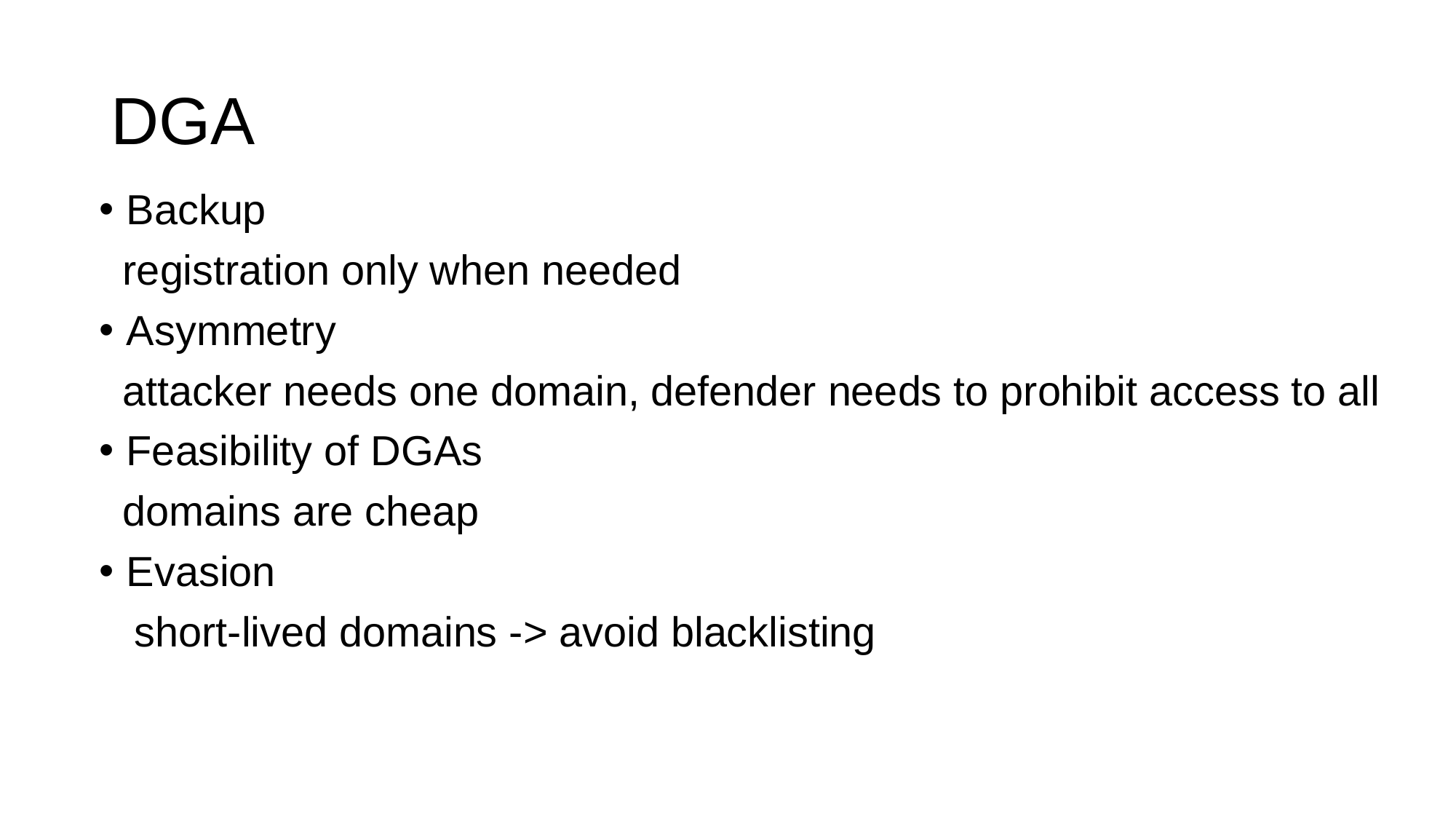

# DGA
Backup
  registration only when needed
Asymmetry
  attacker needs one domain, defender needs to prohibit access to all
Feasibility of DGAs
  domains are cheap
Evasion
   short-lived domains -> avoid blacklisting